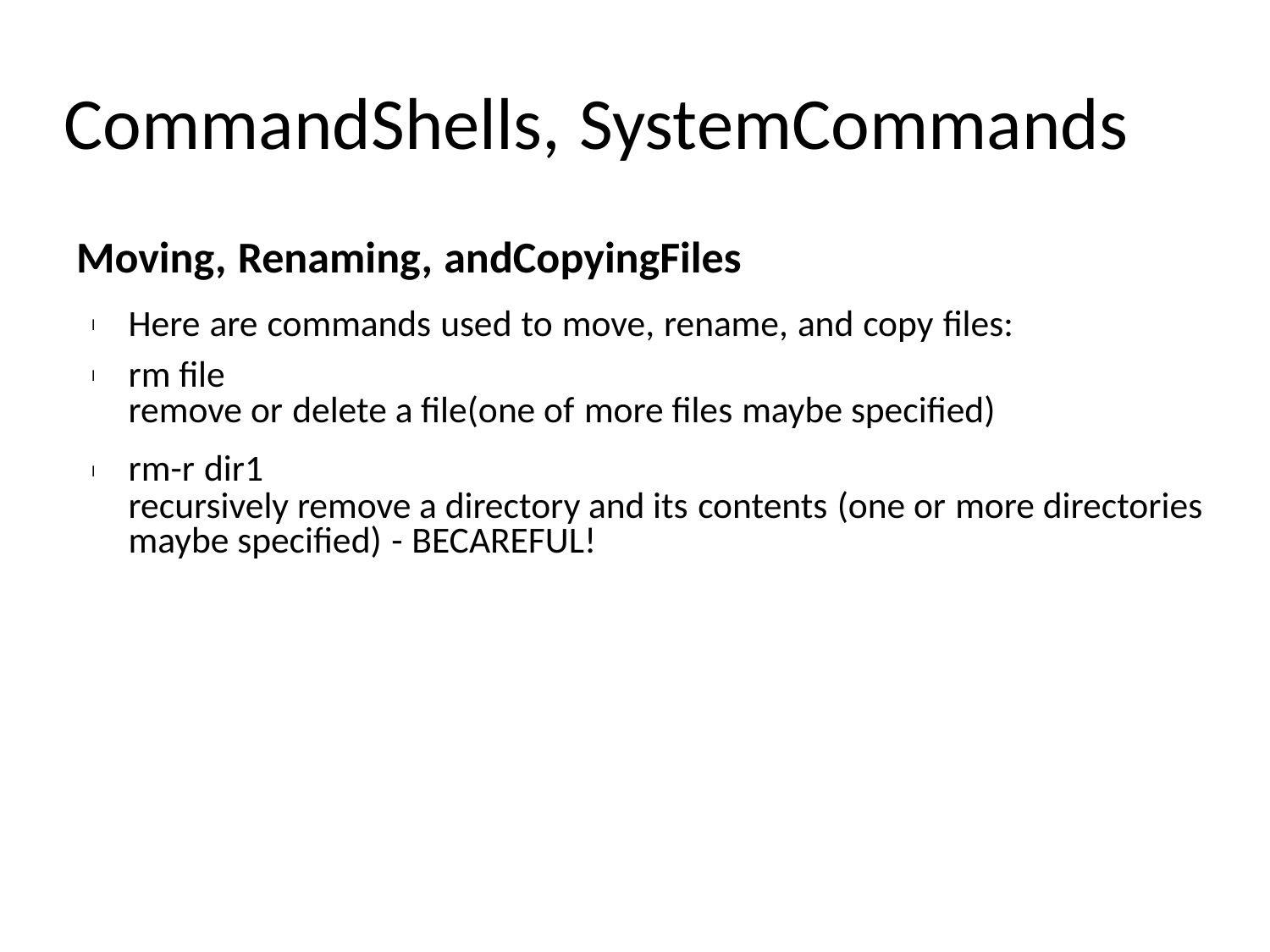

CommandShells, SystemCommands

	Moving, Renaming, andCopyingFiles
Here are commands used to move, rename, and copy files:
rm file
remove or delete a file(one of more files maybe specified)
rm-r dir1
recursively remove a directory and its contents (one or more directories
maybe specified) - BECAREFUL!
l

l

l